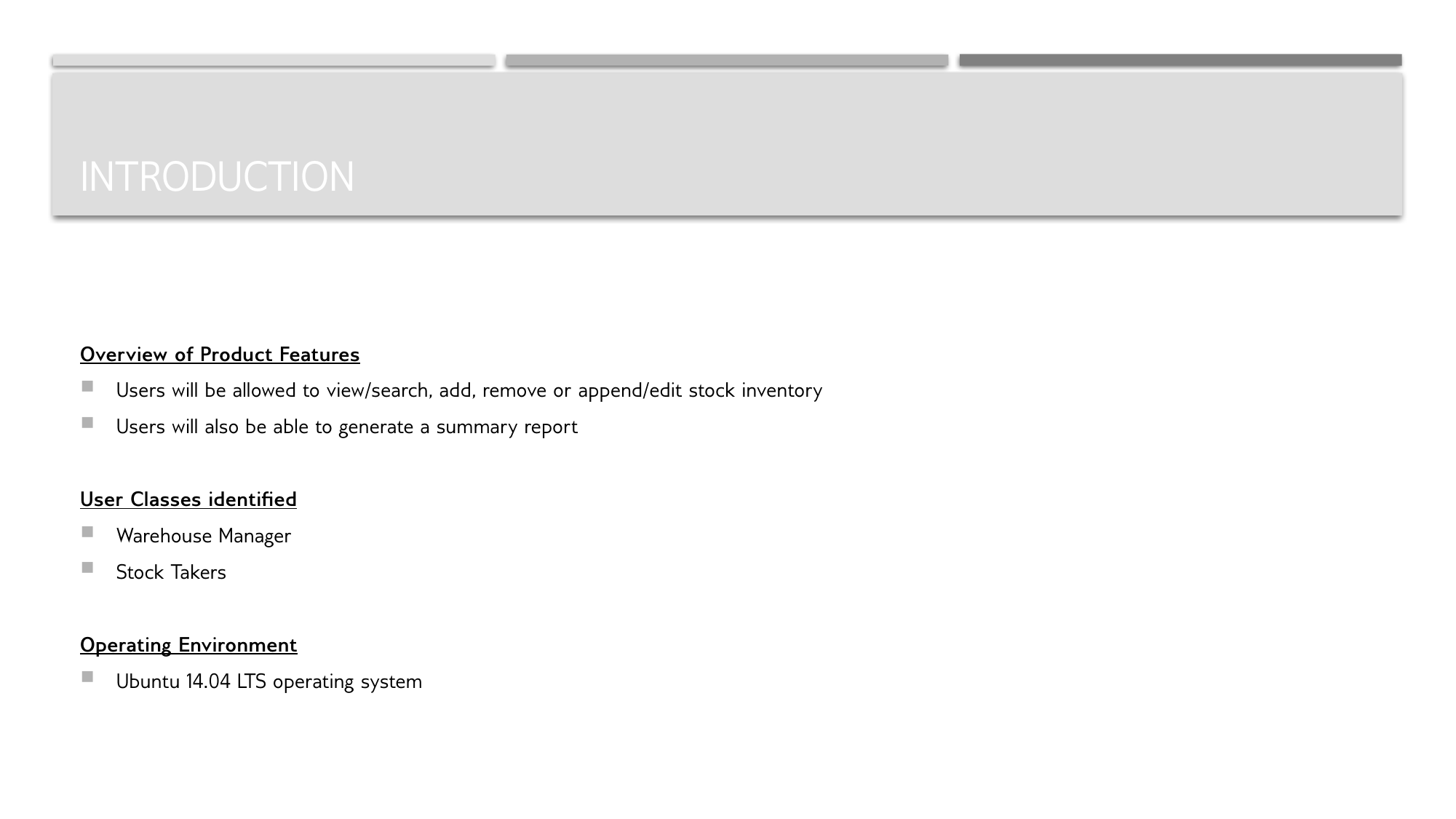

# INTRODUCTION

Overview of Product Features
Users will be allowed to view/search, add, remove or append/edit stock inventory
Users will also be able to generate a summary report

User Classes identified
Warehouse Manager
Stock Takers

Operating Environment
Ubuntu 14.04 LTS operating system